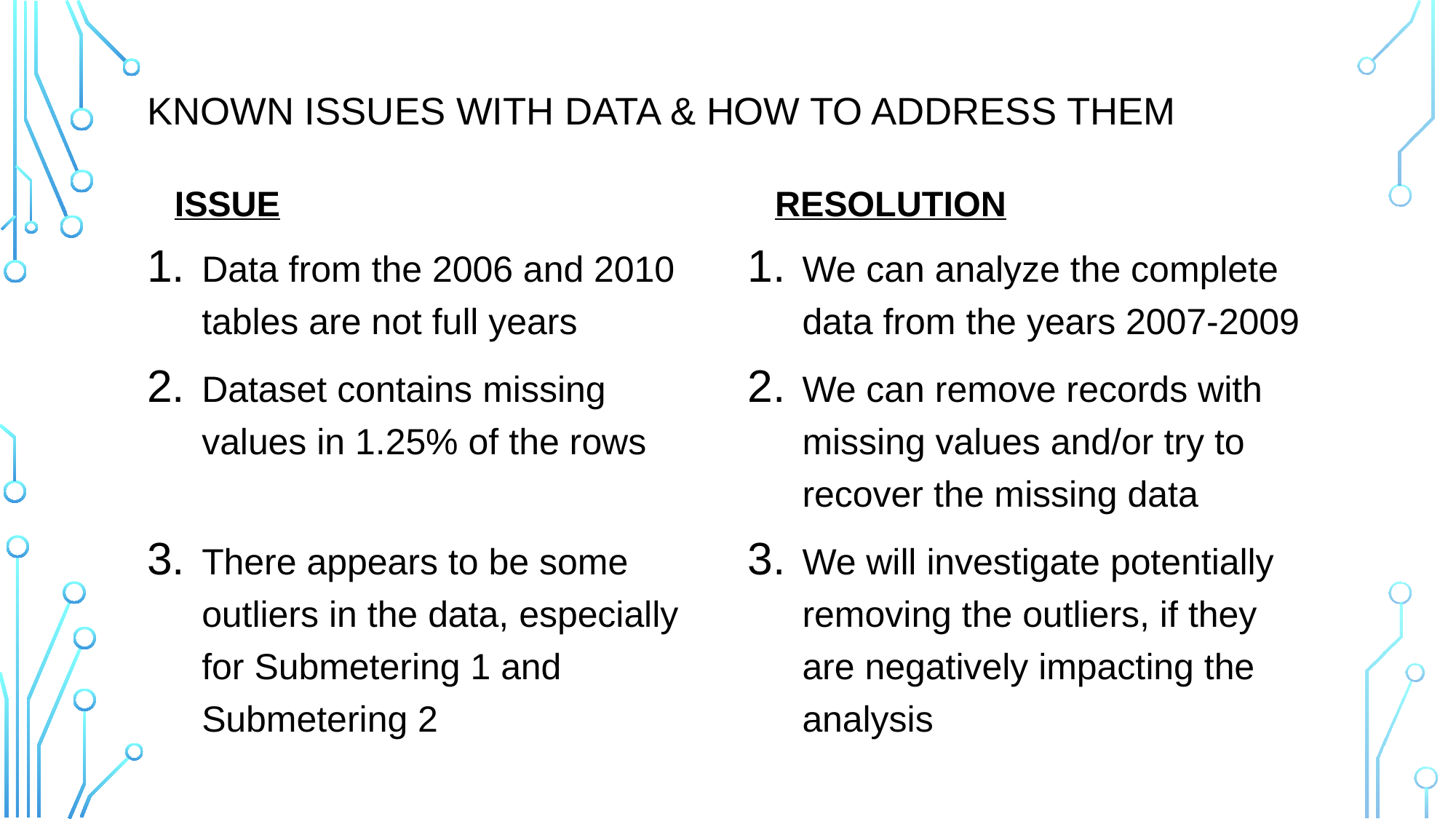

Known Issues with Data & How to Address Them
Resolution
Issue
Data from the 2006 and 2010 tables are not full years
Dataset contains missing values in 1.25% of the rows
There appears to be some outliers in the data, especially for Submetering 1 and Submetering 2

We can analyze the complete data from the years 2007-2009
We can remove records with missing values and/or try to recover the missing data
We will investigate potentially removing the outliers, if they are negatively impacting the analysis